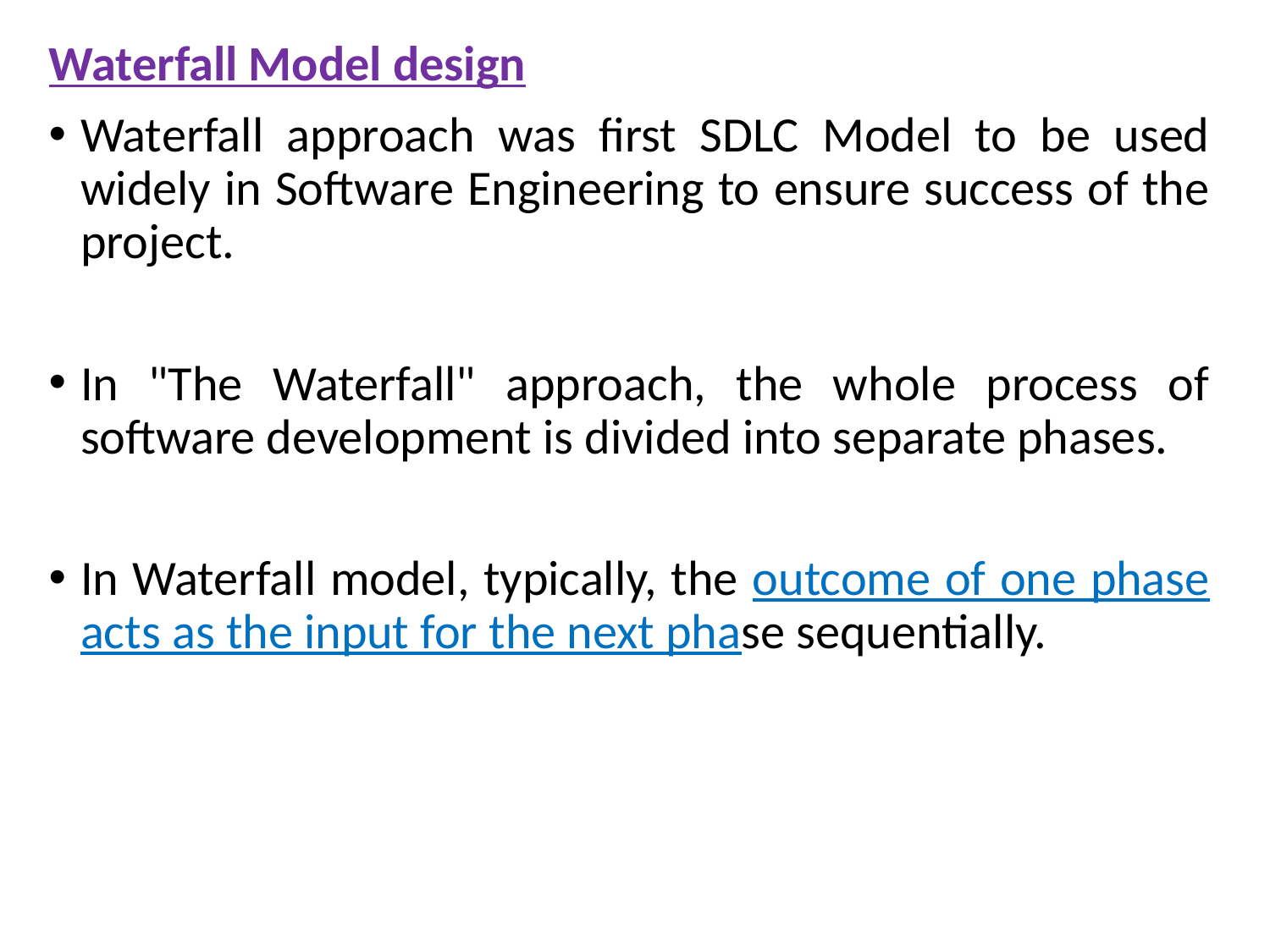

Waterfall Model design
Waterfall approach was first SDLC Model to be used widely in Software Engineering to ensure success of the project.

In "The Waterfall" approach, the whole process of software development is divided into separate phases.

In Waterfall model, typically, the outcome of one phase acts as the input for the next phase sequentially.